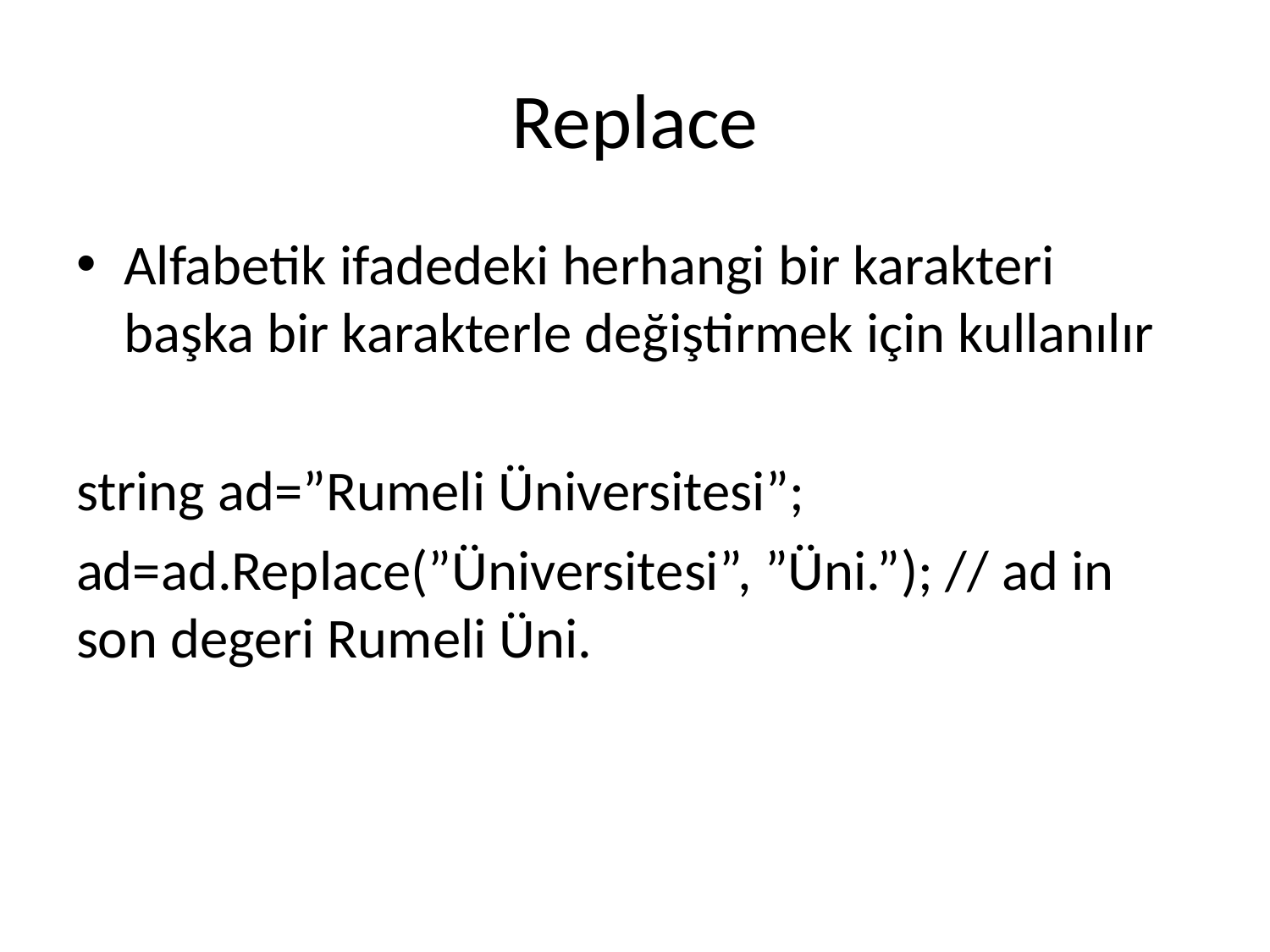

# Replace
Alfabetik ifadedeki herhangi bir karakteri başka bir karakterle değiştirmek için kullanılır

string ad=”Rumeli Üniversitesi”;
ad=ad.Replace(”Üniversitesi”, ”Üni.”); // ad in son degeri Rumeli Üni.